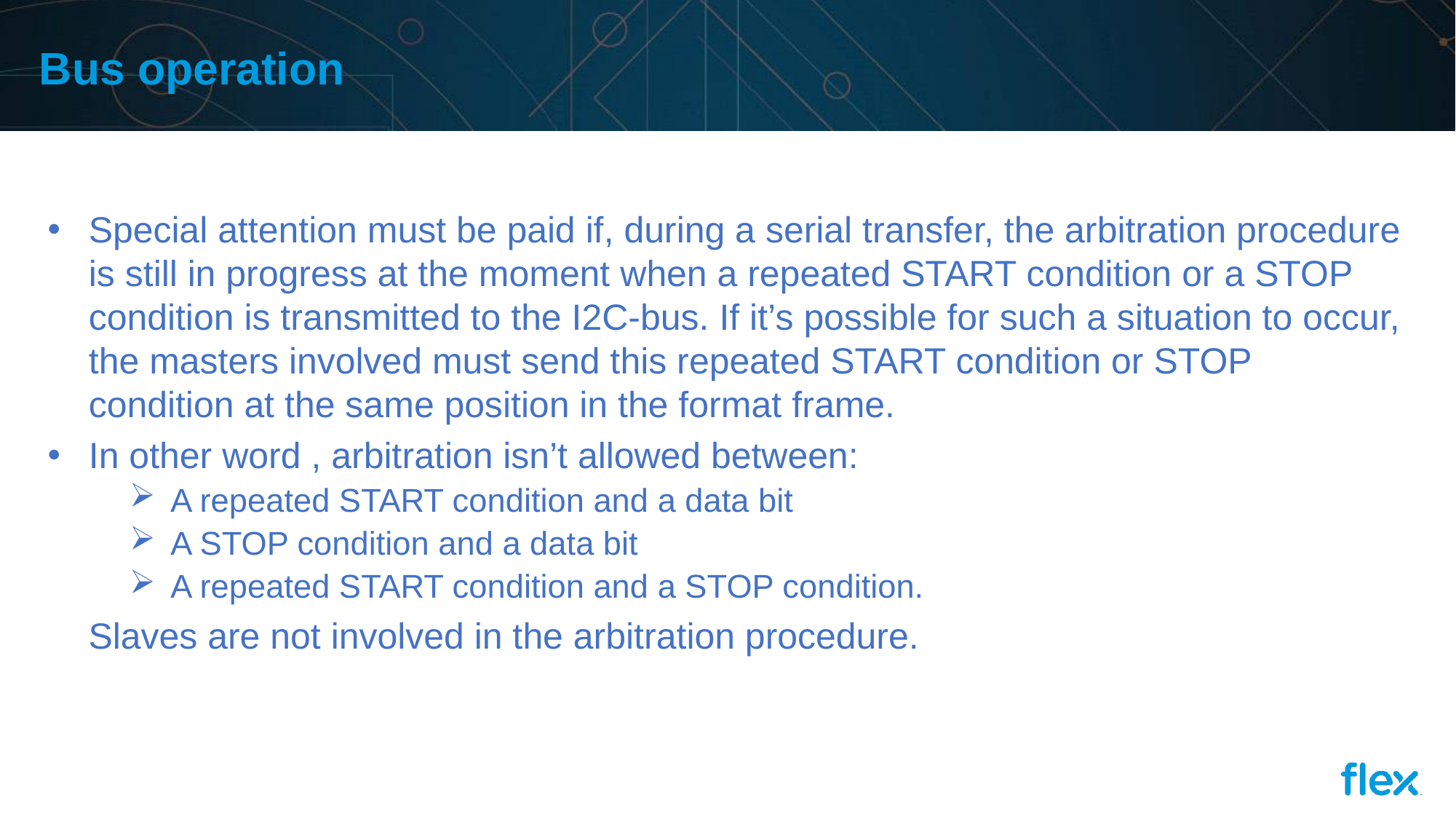

# Bus operation

Special attention must be paid if, during a serial transfer, the arbitration procedure is still in progress at the moment when a repeated START condition or a STOP condition is transmitted to the I2C-bus. If it’s possible for such a situation to occur, the masters involved must send this repeated START condition or STOP condition at the same position in the format frame.
In other word , arbitration isn’t allowed between:
A repeated START condition and a data bit
A STOP condition and a data bit
A repeated START condition and a STOP condition.
    Slaves are not involved in the arbitration procedure.